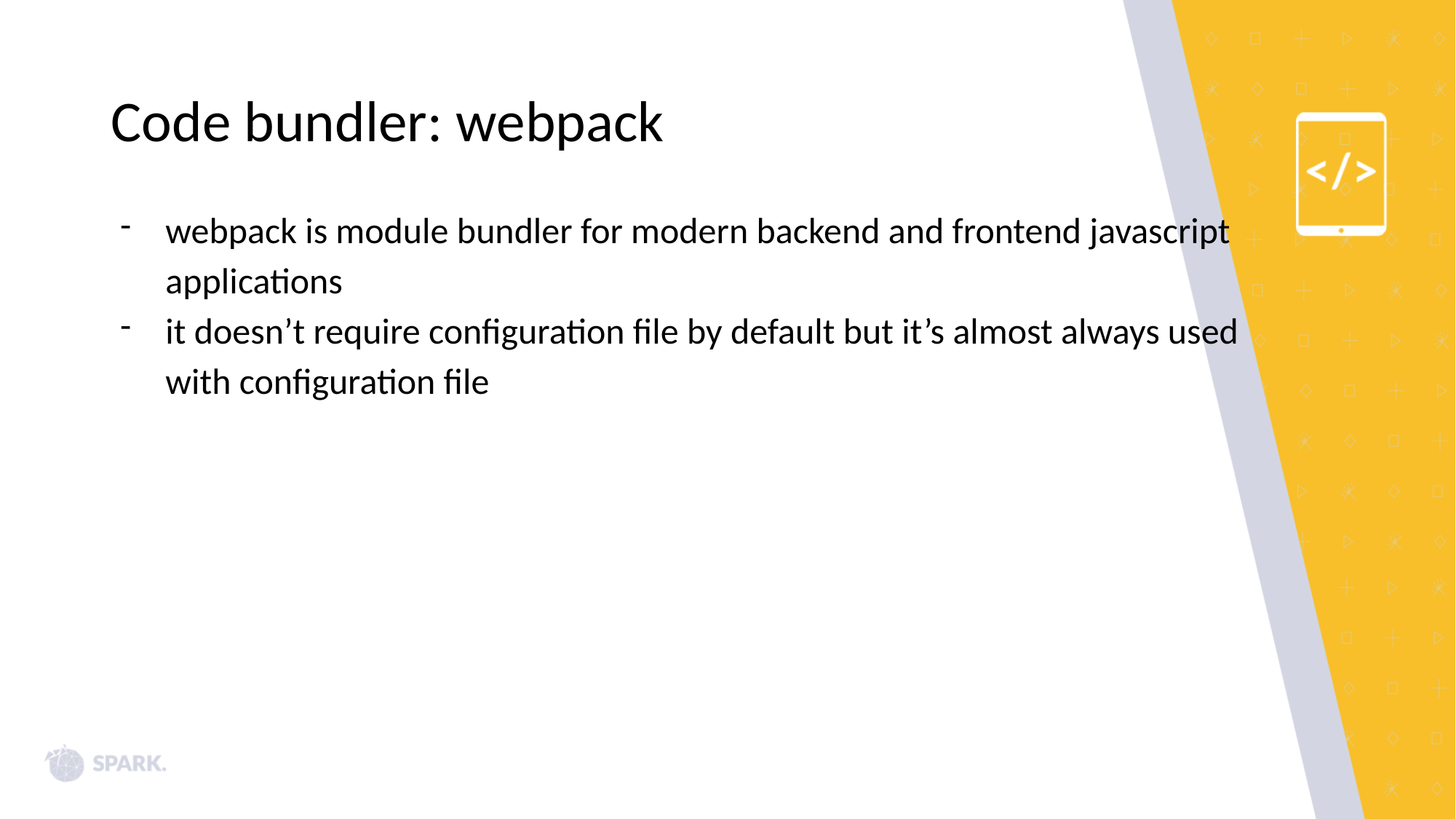

# Code bundler: webpack
webpack is module bundler for modern backend and frontend javascript applications
it doesn’t require configuration file by default but it’s almost always used with configuration file